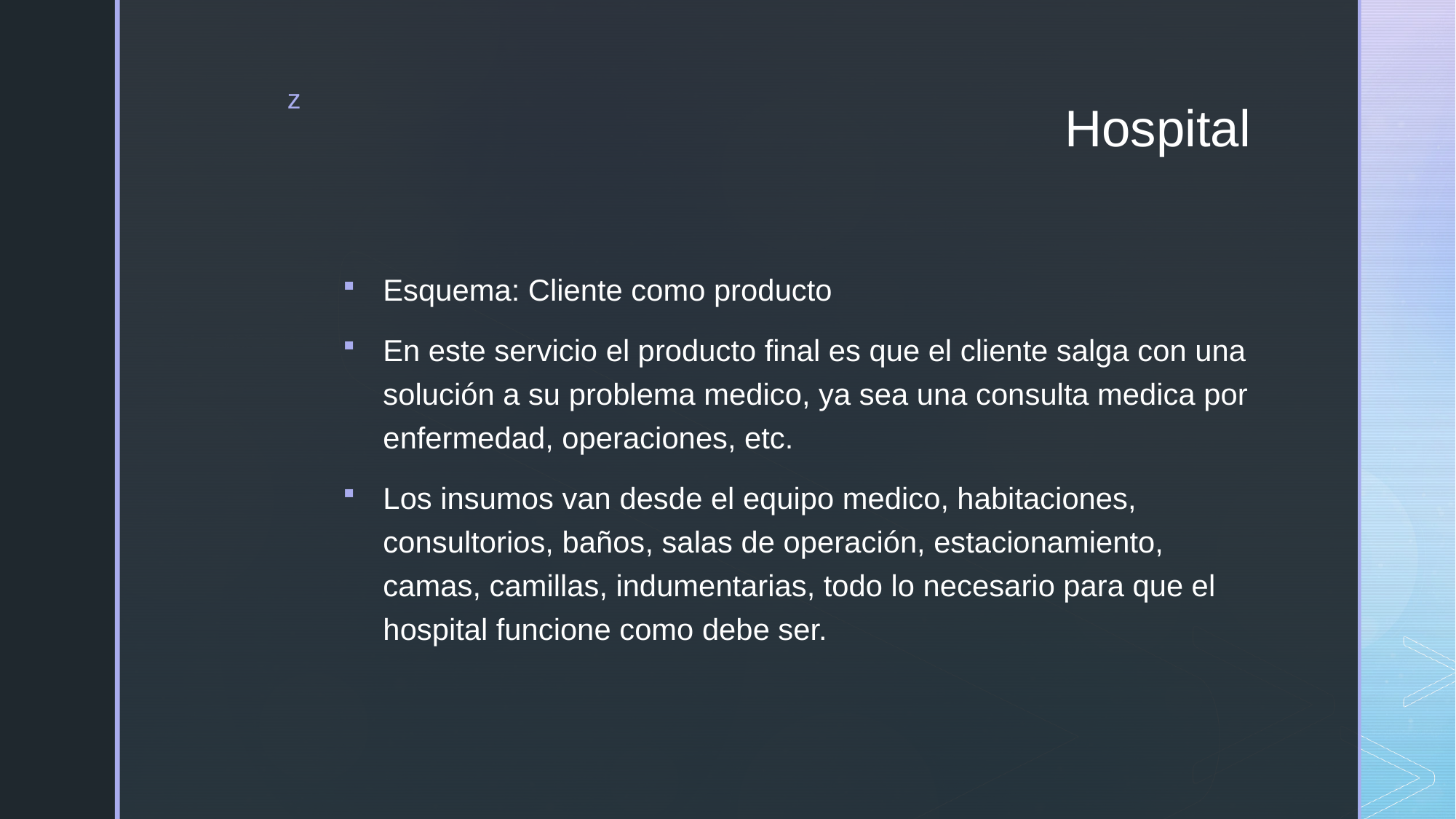

# Hospital
Esquema: Cliente como producto
En este servicio el producto final es que el cliente salga con una solución a su problema medico, ya sea una consulta medica por enfermedad, operaciones, etc.
Los insumos van desde el equipo medico, habitaciones, consultorios, baños, salas de operación, estacionamiento, camas, camillas, indumentarias, todo lo necesario para que el hospital funcione como debe ser.